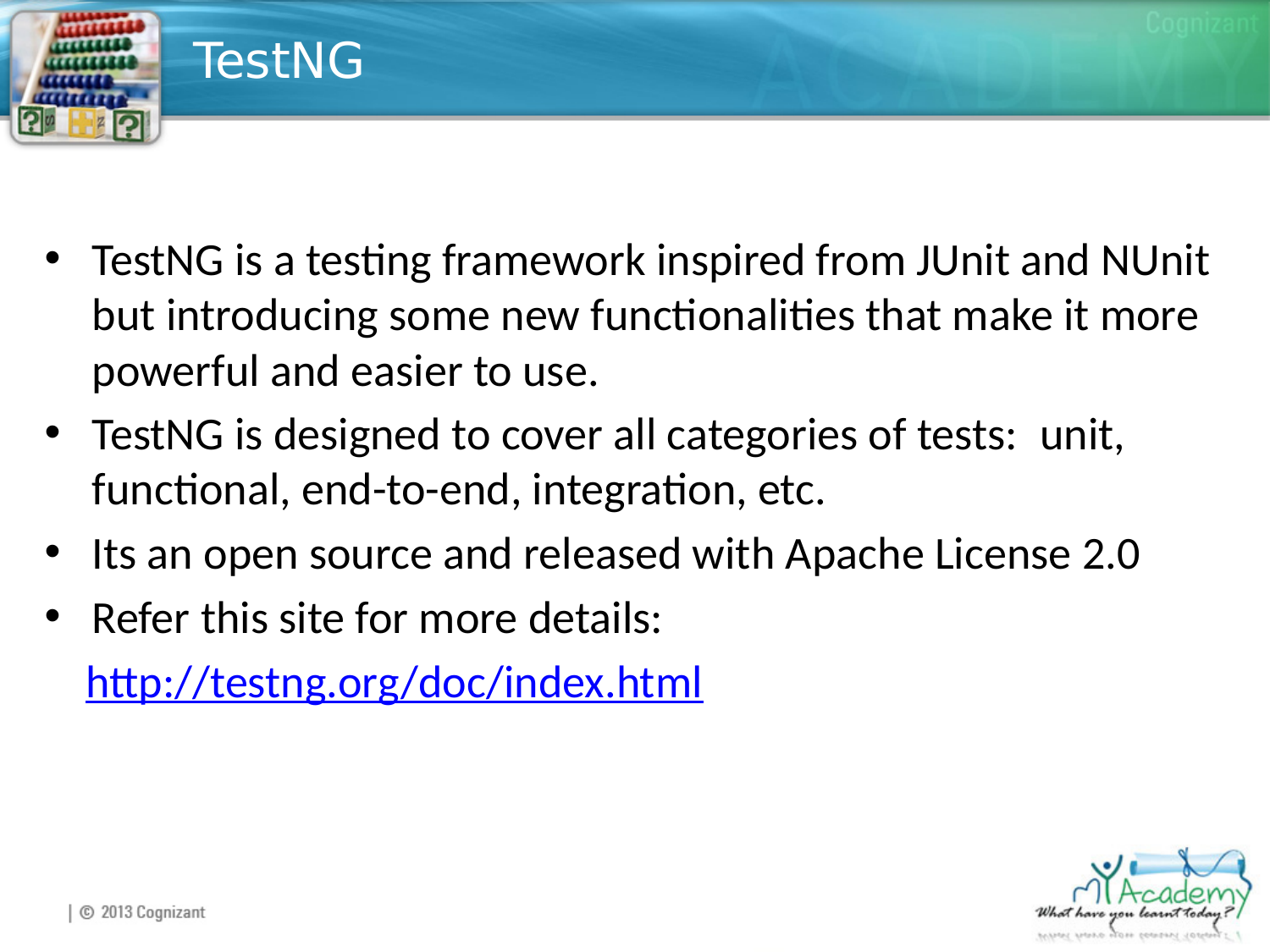

# TestNG
TestNG is a testing framework inspired from JUnit and NUnit but introducing some new functionalities that make it more powerful and easier to use.
TestNG is designed to cover all categories of tests:  unit, functional, end-to-end, integration, etc.
Its an open source and released with Apache License 2.0
Refer this site for more details:
    http://testng.org/doc/index.html